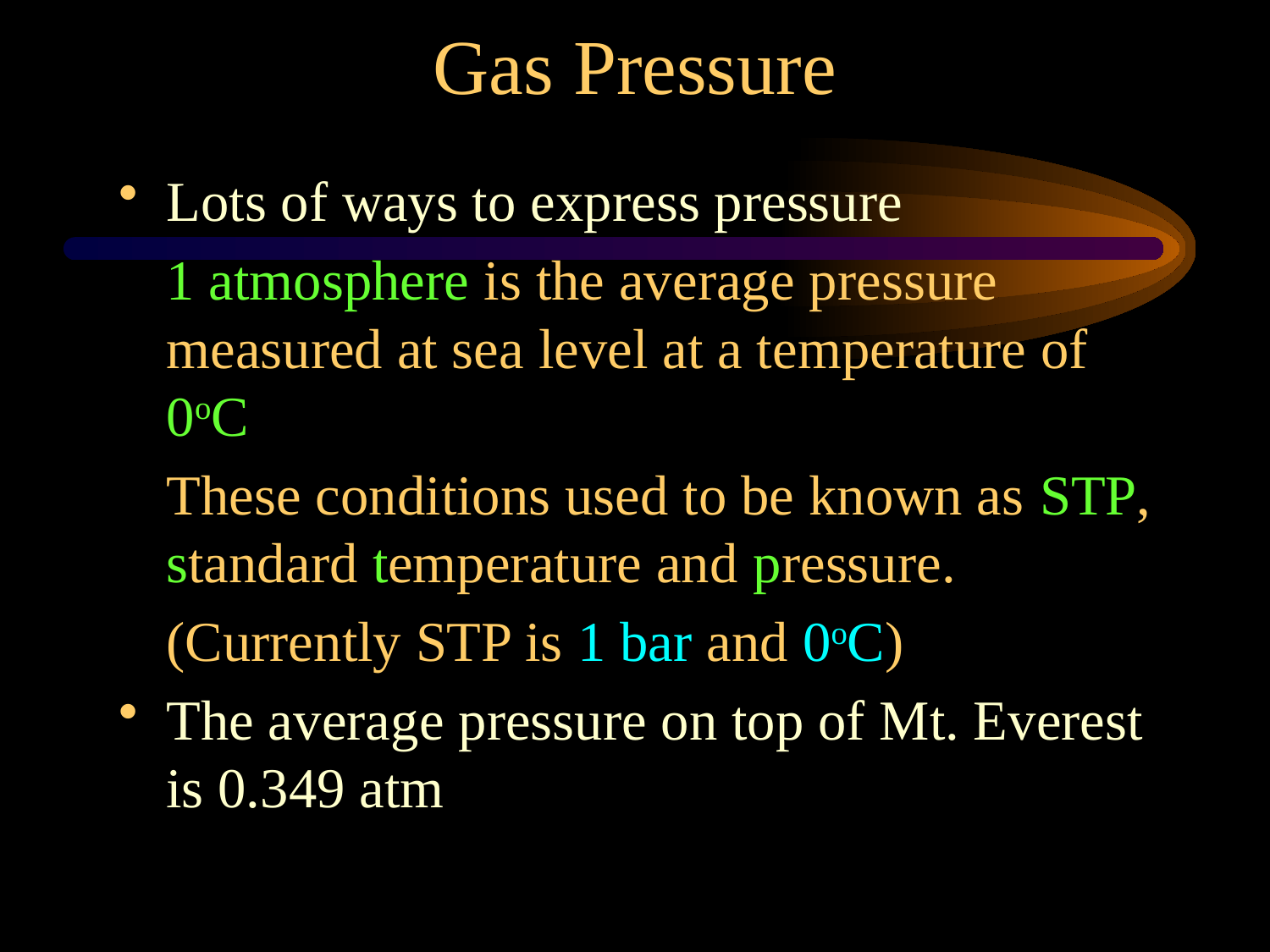

Gas Pressure
Lots of ways to express pressure
1 atmosphere is the average pressure measured at sea level at a temperature of 0oC
These conditions used to be known as STP, standard temperature and pressure.
(Currently STP is 1 bar and 0oC)
The average pressure on top of Mt. Everest is 0.349 atm